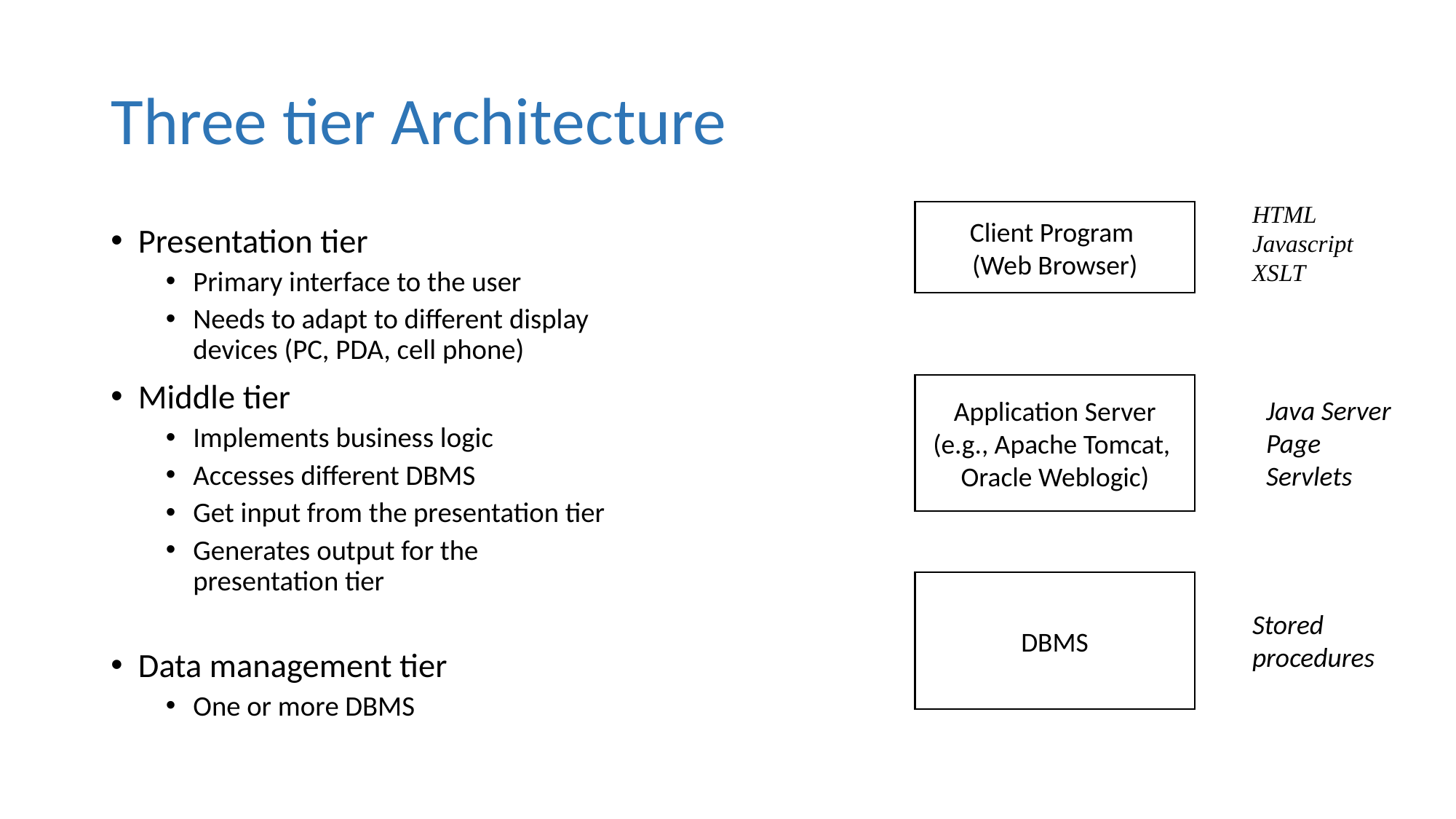

# Three tier Architecture
HTML
Javascript
XSLT
Client Program
(Web Browser)
Presentation tier
Primary interface to the user
Needs to adapt to different display devices (PC, PDA, cell phone)
Middle tier
Implements business logic
Accesses different DBMS
Get input from the presentation tier
Generates output for the presentation tier

Data management tier
One or more DBMS
Application Server
(e.g., Apache Tomcat,
Oracle Weblogic)
Java Server Page
Servlets
DBMS
Stored procedures